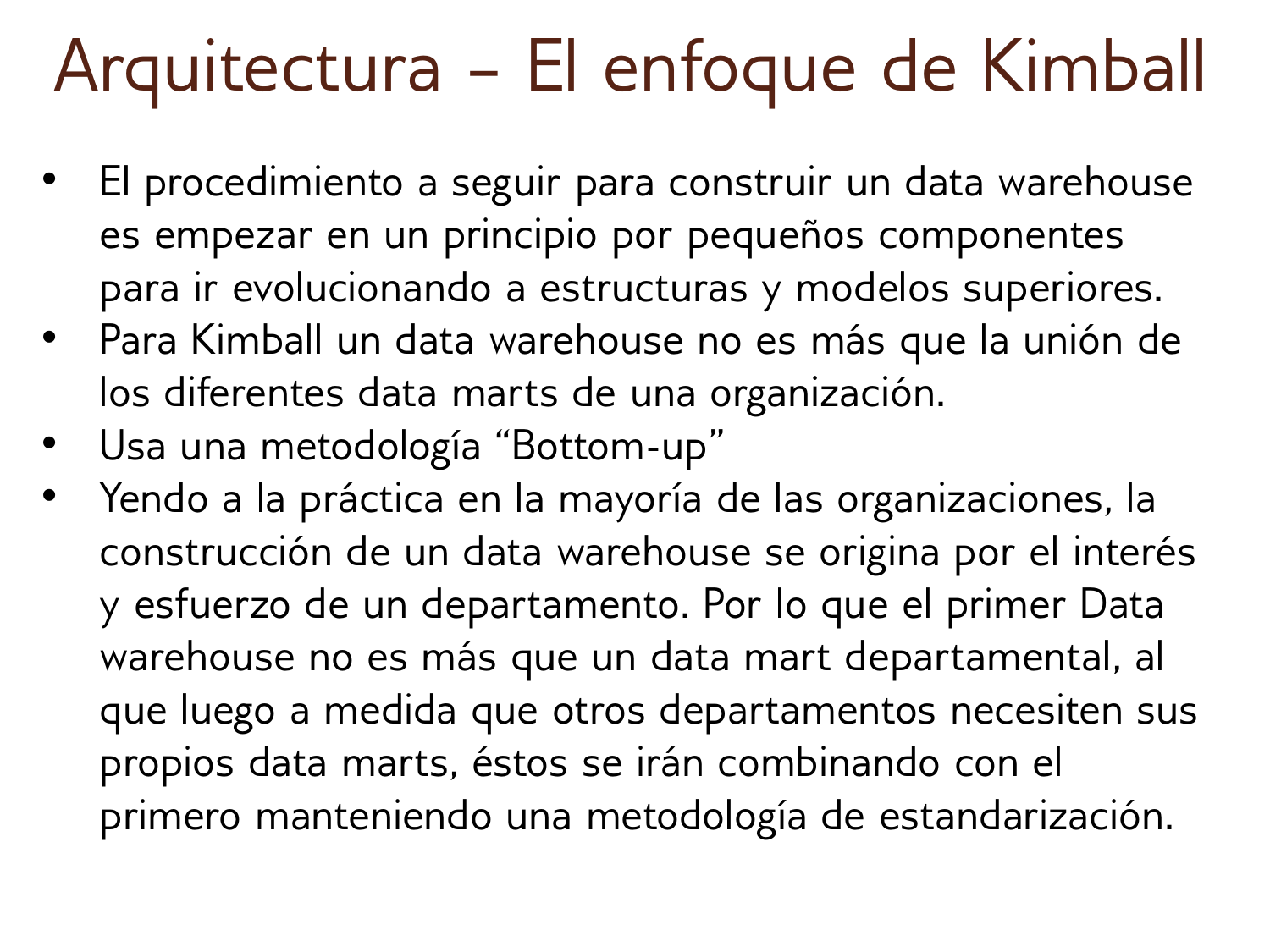

Arquitectura – El enfoque de Kimball
El procedimiento a seguir para construir un data warehouse es empezar en un principio por pequeños componentes para ir evolucionando a estructuras y modelos superiores.
Para Kimball un data warehouse no es más que la unión de los diferentes data marts de una organización.
Usa una metodología “Bottom-up”
Yendo a la práctica en la mayoría de las organizaciones, la construcción de un data warehouse se origina por el interés y esfuerzo de un departamento. Por lo que el primer Data warehouse no es más que un data mart departamental, al que luego a medida que otros departamentos necesiten sus propios data marts, éstos se irán combinando con el primero manteniendo una metodología de estandarización.